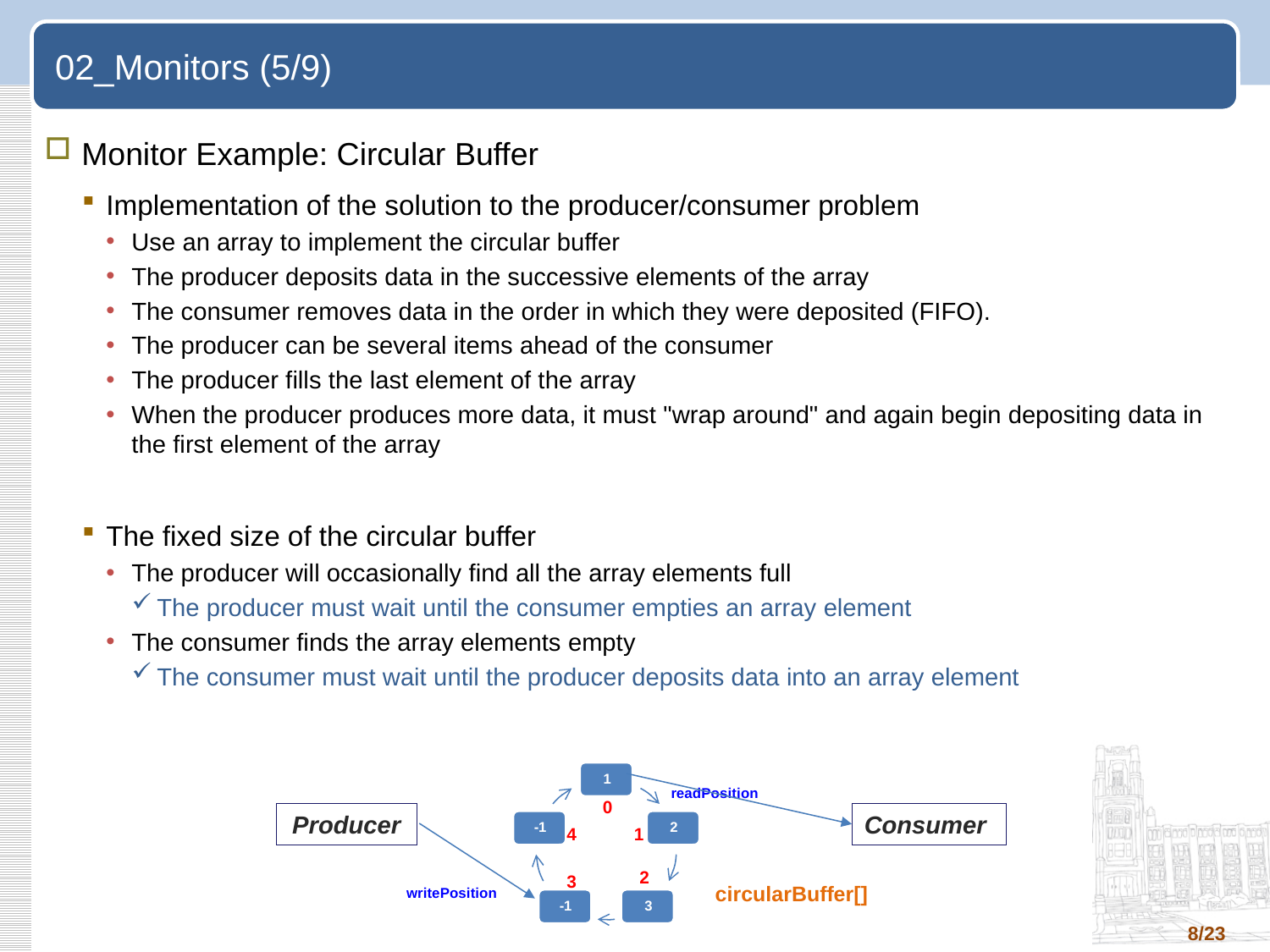

# 02_Monitors (5/9)
Monitor Example: Circular Buffer
Implementation of the solution to the producer/consumer problem
Use an array to implement the circular buffer
The producer deposits data in the successive elements of the array
The consumer removes data in the order in which they were deposited (FIFO).
The producer can be several items ahead of the consumer
The producer fills the last element of the array
When the producer produces more data, it must "wrap around" and again begin depositing data in the first element of the array

The fixed size of the circular buffer
The producer will occasionally find all the array elements full
The producer must wait until the consumer empties an array element
The consumer finds the array elements empty
The consumer must wait until the producer deposits data into an array element

readPosition
1
2
3
-1
-1
0
1
4
2
writePosition
3
circularBuffer[]
Producer
Consumer